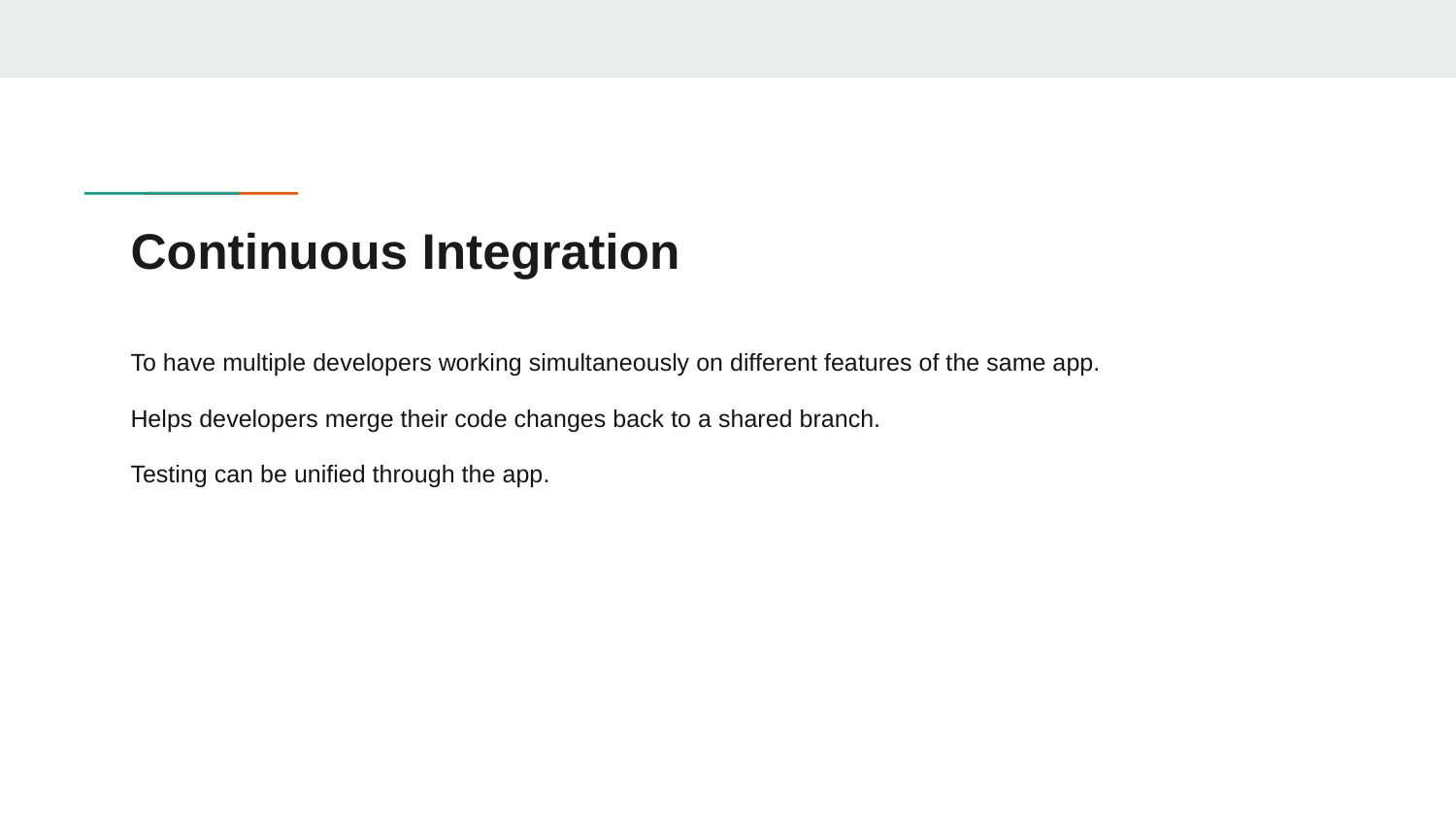

# Continuous Integration
To have multiple developers working simultaneously on different features of the same app.
Helps developers merge their code changes back to a shared branch.
Testing can be unified through the app.